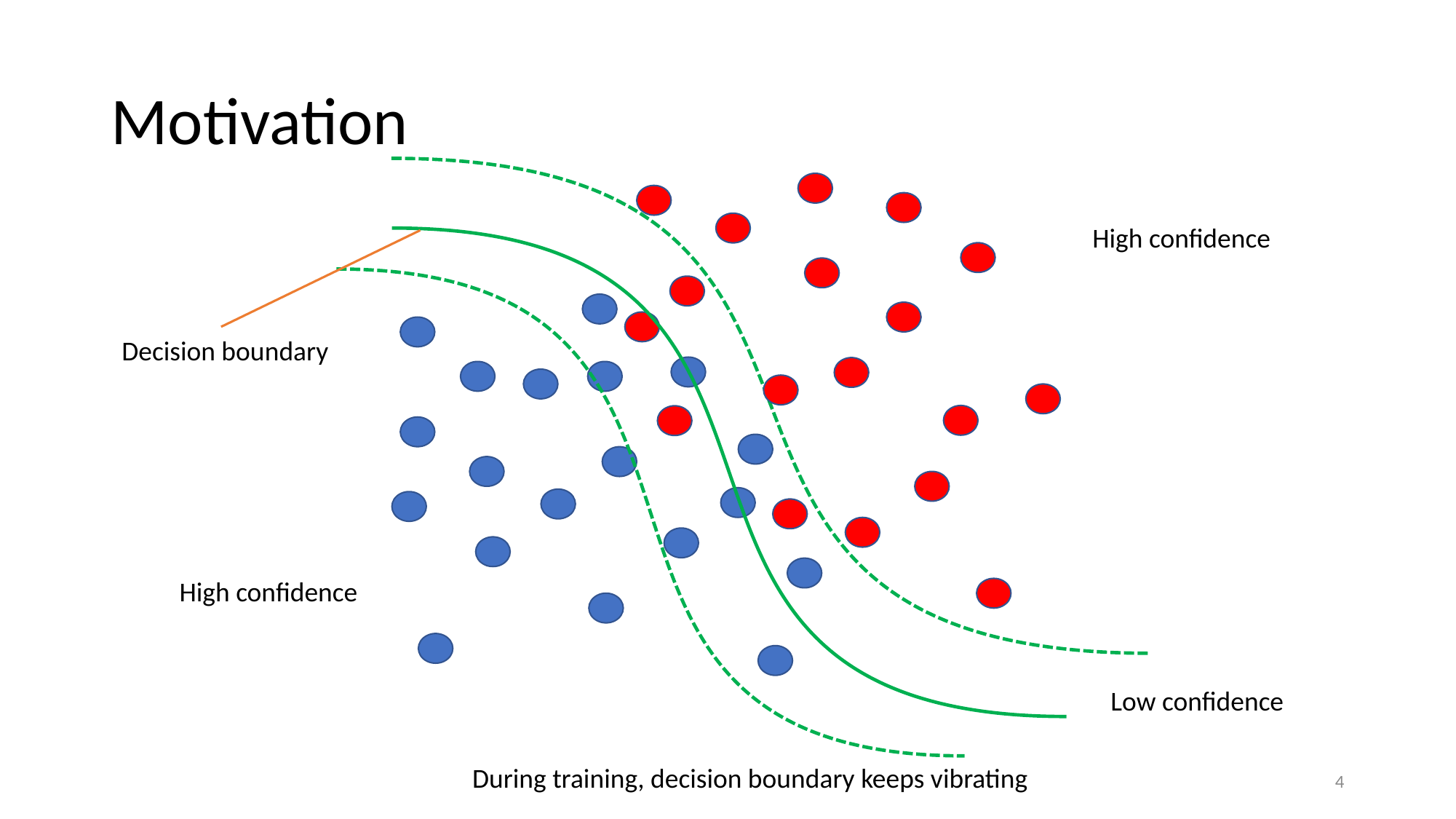

# Motivation

High confidence

Decision boundary

High confidence

Low confidence
During training, decision boundary keeps vibrating
4